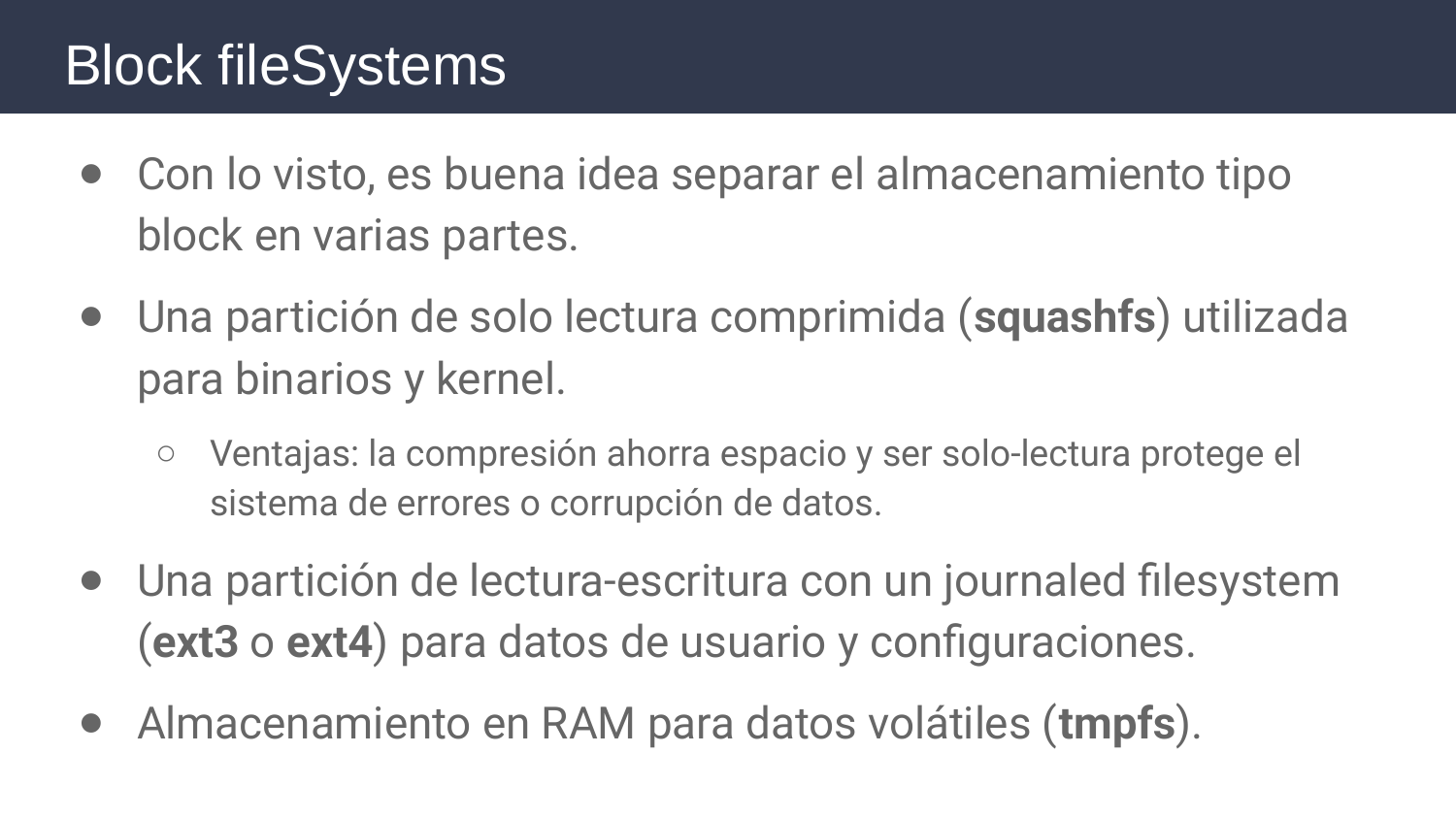

# Block fileSystems

Con lo visto, es buena idea separar el almacenamiento tipo block en varias partes.
Una partición de solo lectura comprimida (squashfs) utilizada para binarios y kernel.
Ventajas: la compresión ahorra espacio y ser solo-lectura protege el sistema de errores o corrupción de datos.
Una partición de lectura-escritura con un journaled filesystem (ext3 o ext4) para datos de usuario y configuraciones.
Almacenamiento en RAM para datos volátiles (tmpfs).